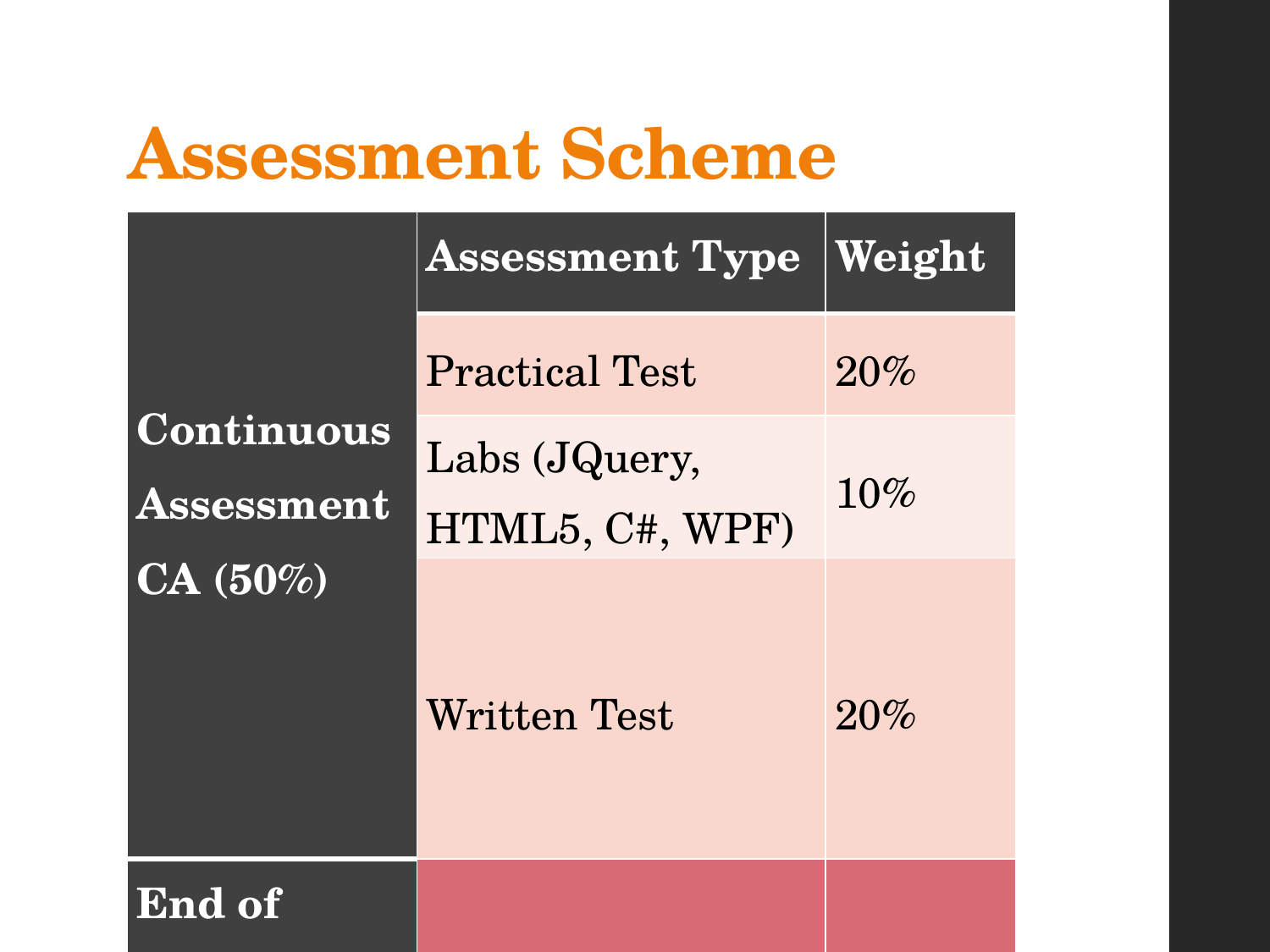

# Assessment Scheme
| Continuous Assessment CA (50%) | Assessment Type | Weight |
| --- | --- | --- |
|  | Practical Test | 20% |
|  | Labs (JQuery, HTML5, C#, WPF) | 10% |
|  | Written Test | 20% |
| End of Module Assessment EA (50%) | Project | 50% |